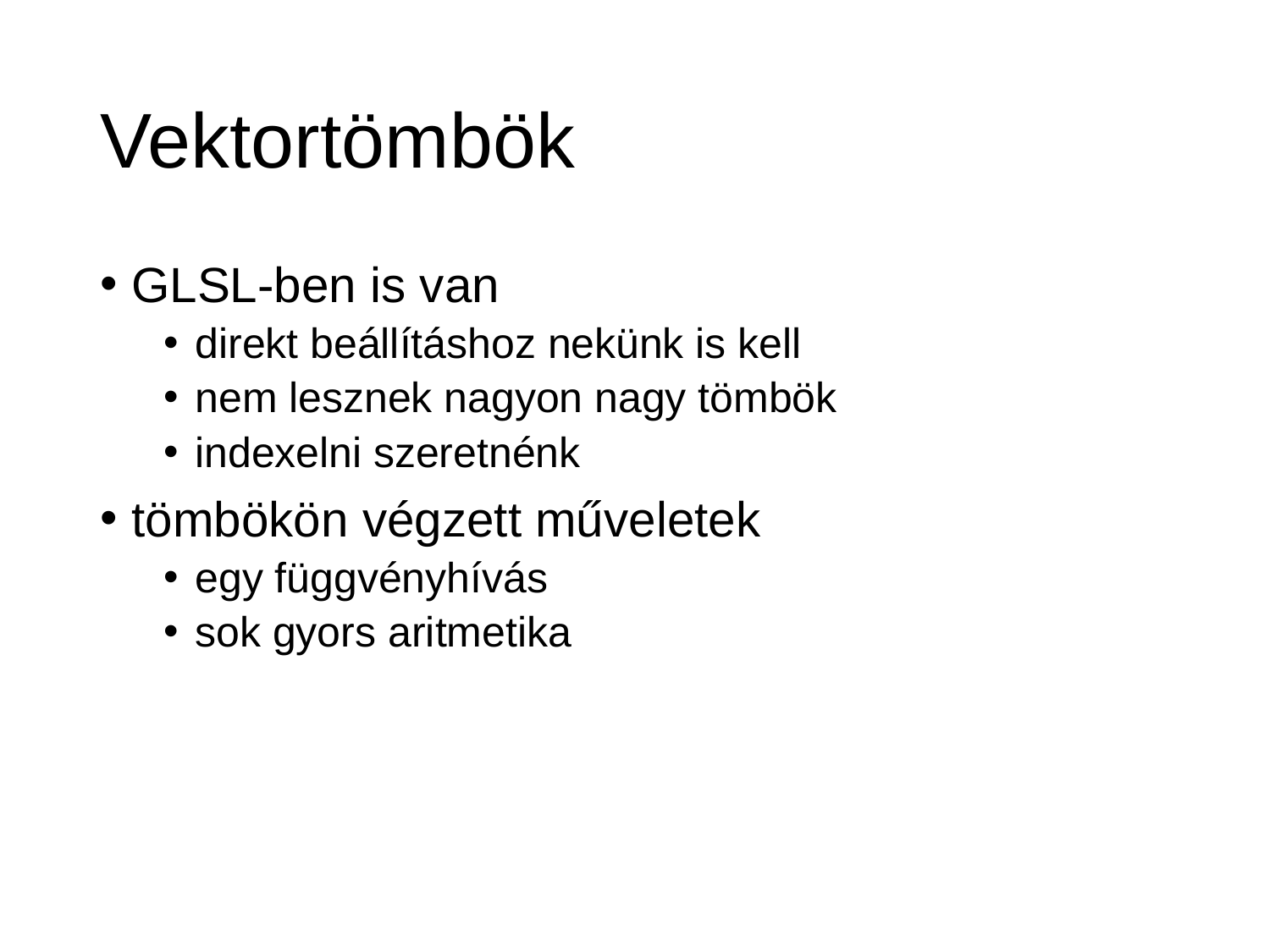

# Vektortömbök
GLSL-ben is van
direkt beállításhoz nekünk is kell
nem lesznek nagyon nagy tömbök
indexelni szeretnénk
tömbökön végzett műveletek
egy függvényhívás
sok gyors aritmetika